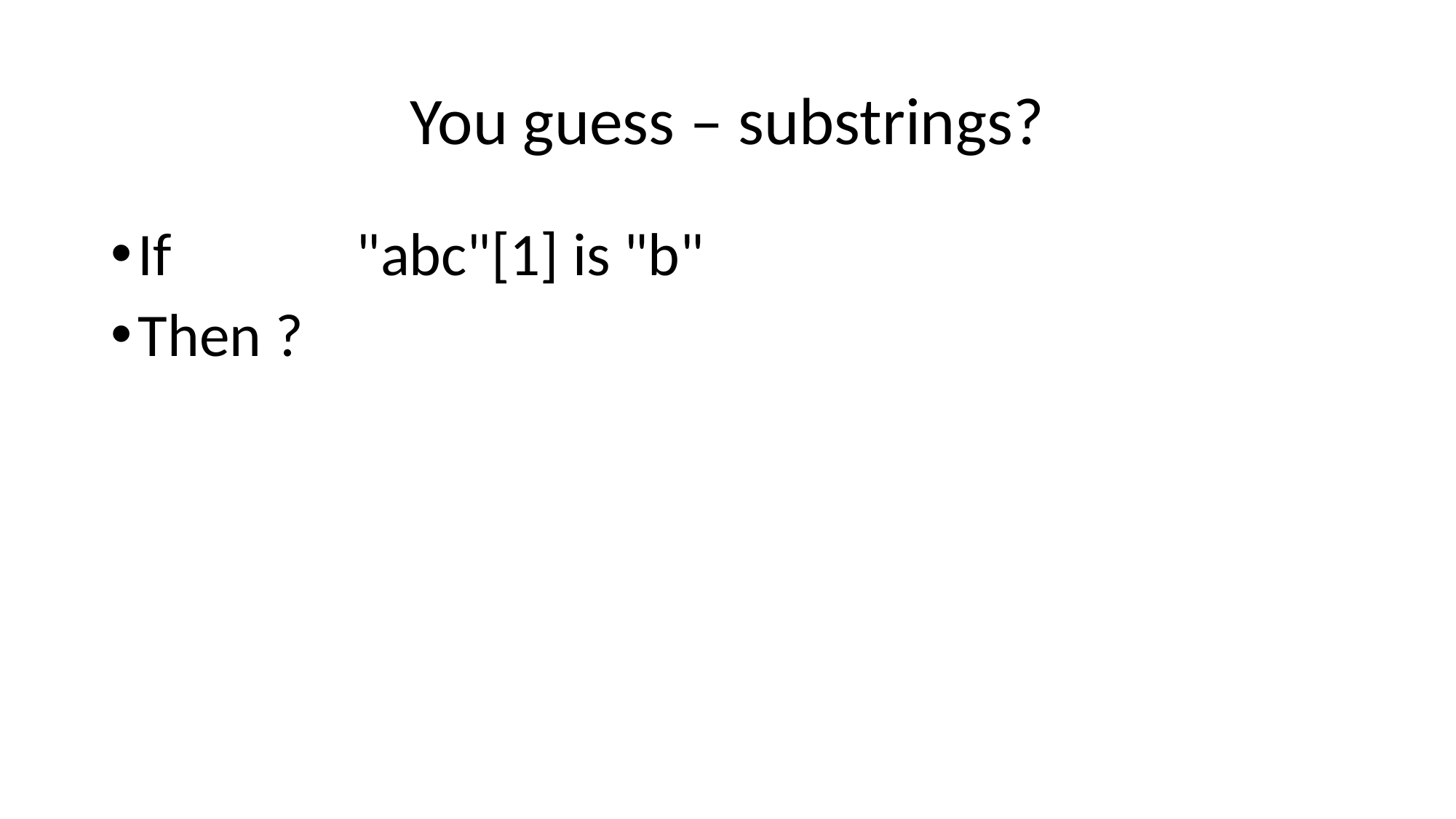

# You guess – substrings?
If		"abc"[1] is "b"
Then ?